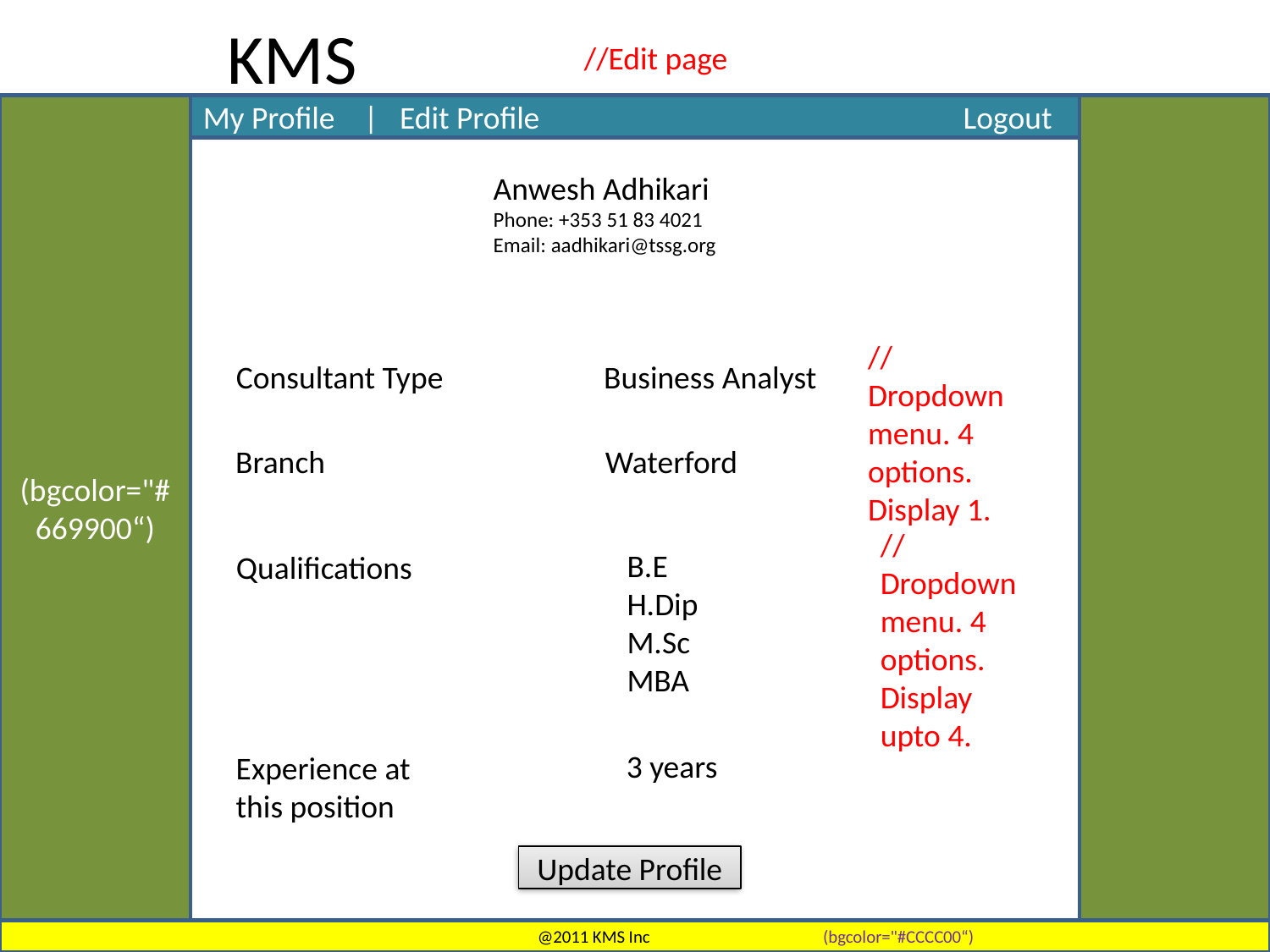

KMS
//Edit page
(bgcolor="#669900“)
My Profile    |   Edit Profile                                                           Logout

Anwesh Adhikari
Phone: +353 51 83 4021
Email: aadhikari@tssg.org
//Dropdown menu. 4 options. Display 1.
Consultant Type
Business Analyst
Branch
Waterford
//Dropdown menu. 4 options. Display upto 4.
B.E
H.Dip
M.Sc
MBA
Qualifications
3 years
Experience at
this position
Update Profile
7
                                                            @2011 KMS Inc                                           (bgcolor="#CCCC00“)